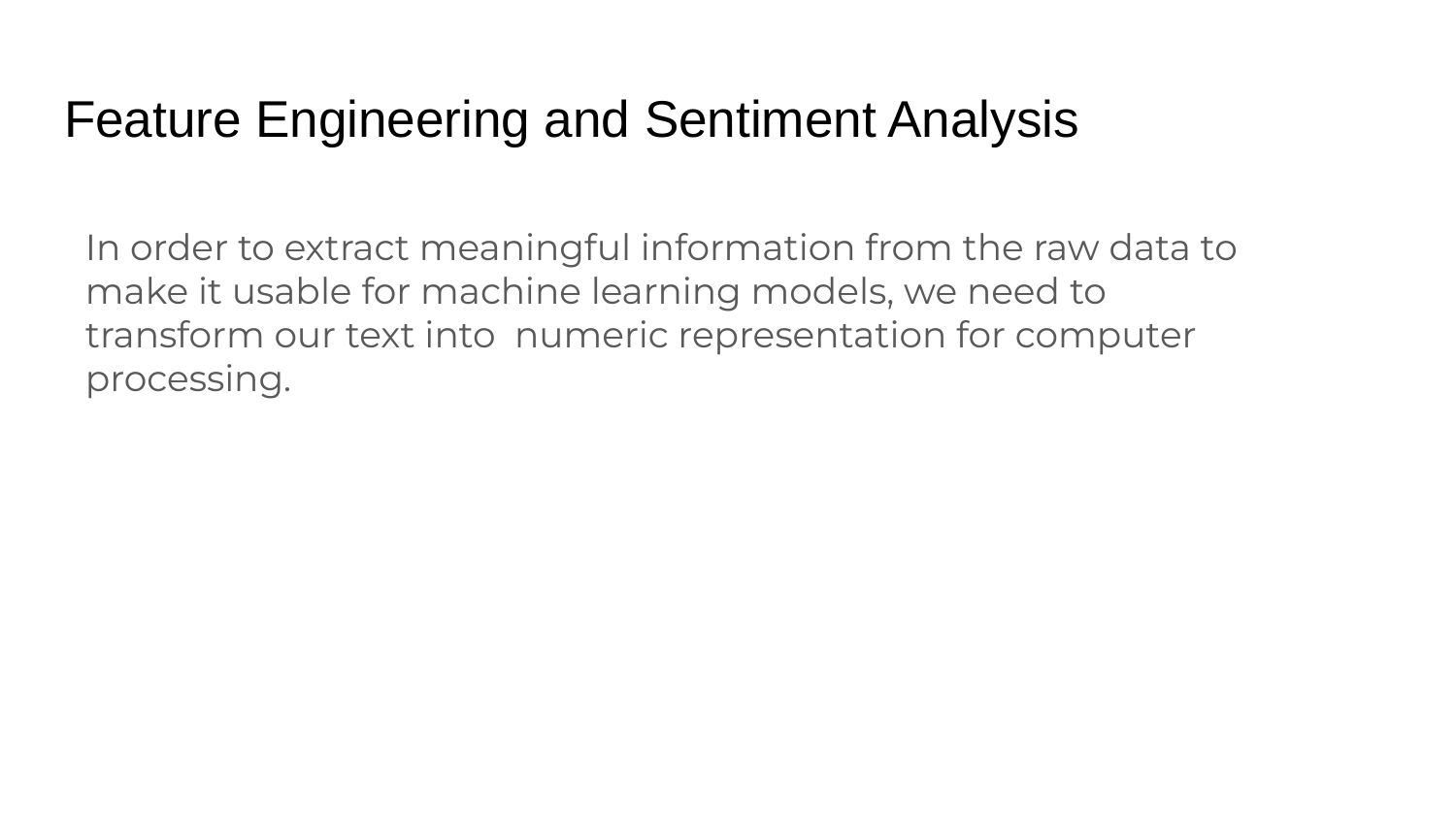

# Feature Engineering and Sentiment Analysis
In order to extract meaningful information from the raw data to make it usable for machine learning models, we need to transform our text into  numeric representation for computer processing.